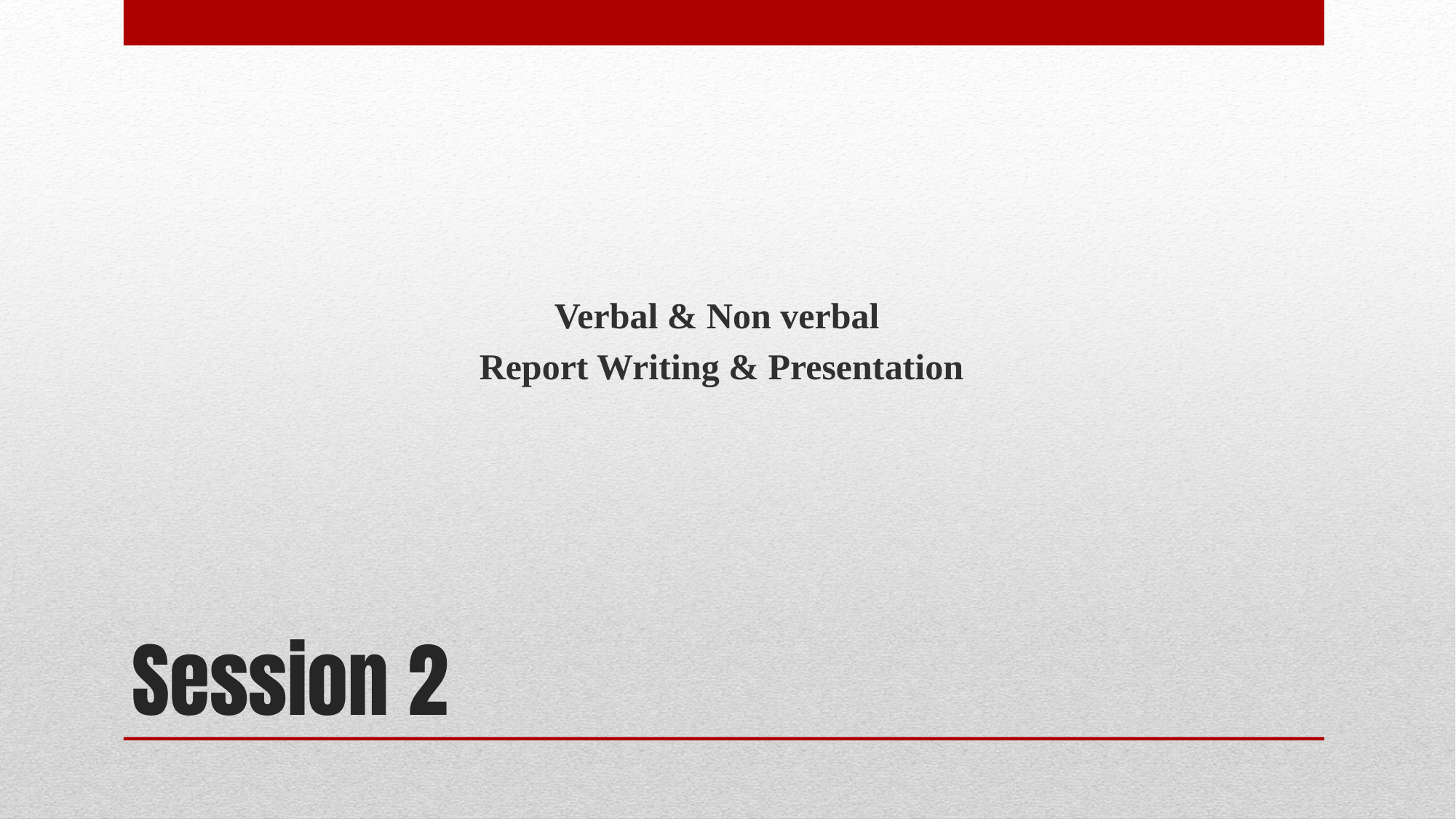

Verbal & Non verbal
Report Writing & Presentation
# Session 2